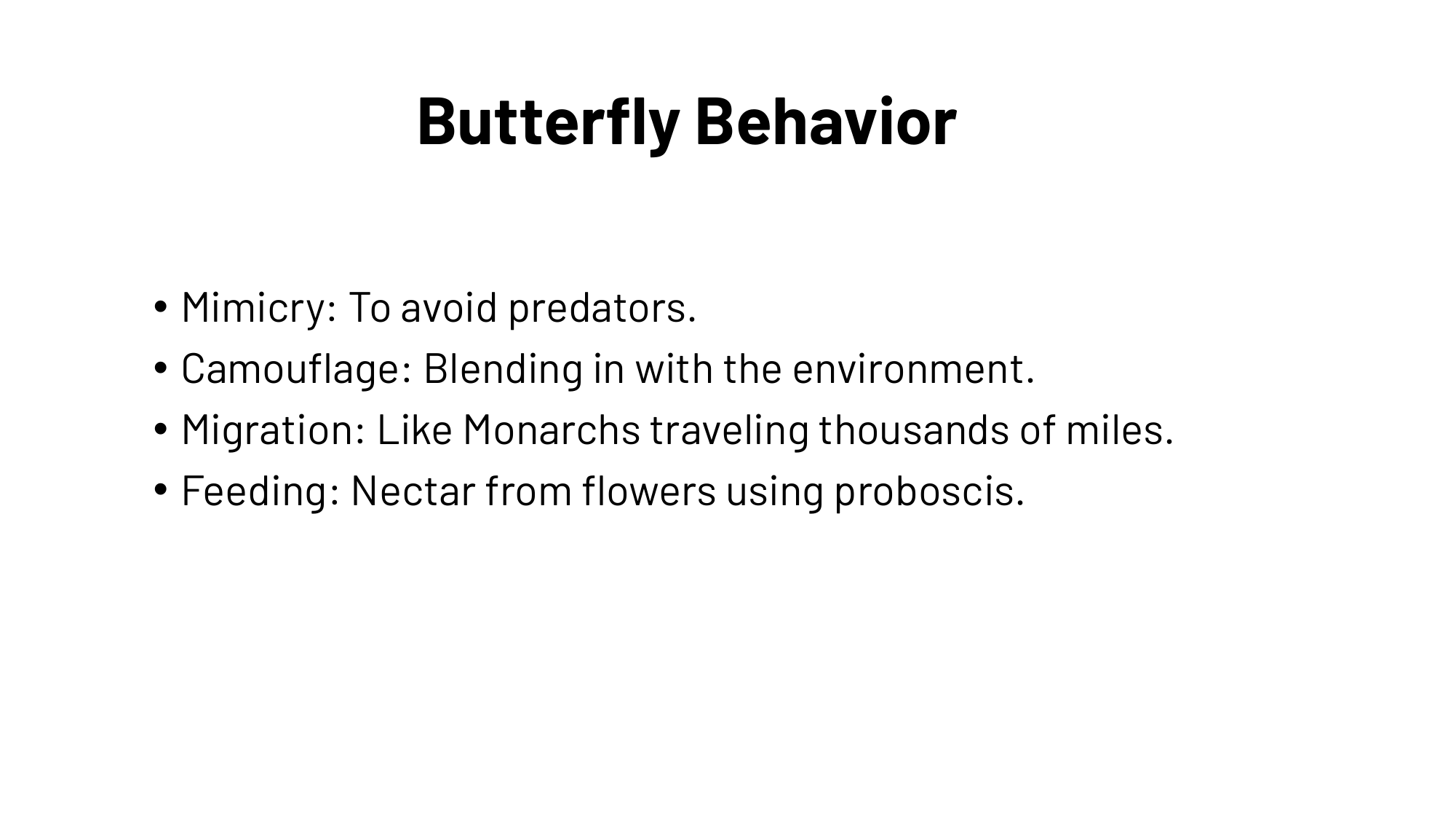

# Butterfly Behavior
Mimicry: To avoid predators.
Camouflage: Blending in with the environment.
Migration: Like Monarchs traveling thousands of miles.
Feeding: Nectar from flowers using proboscis.